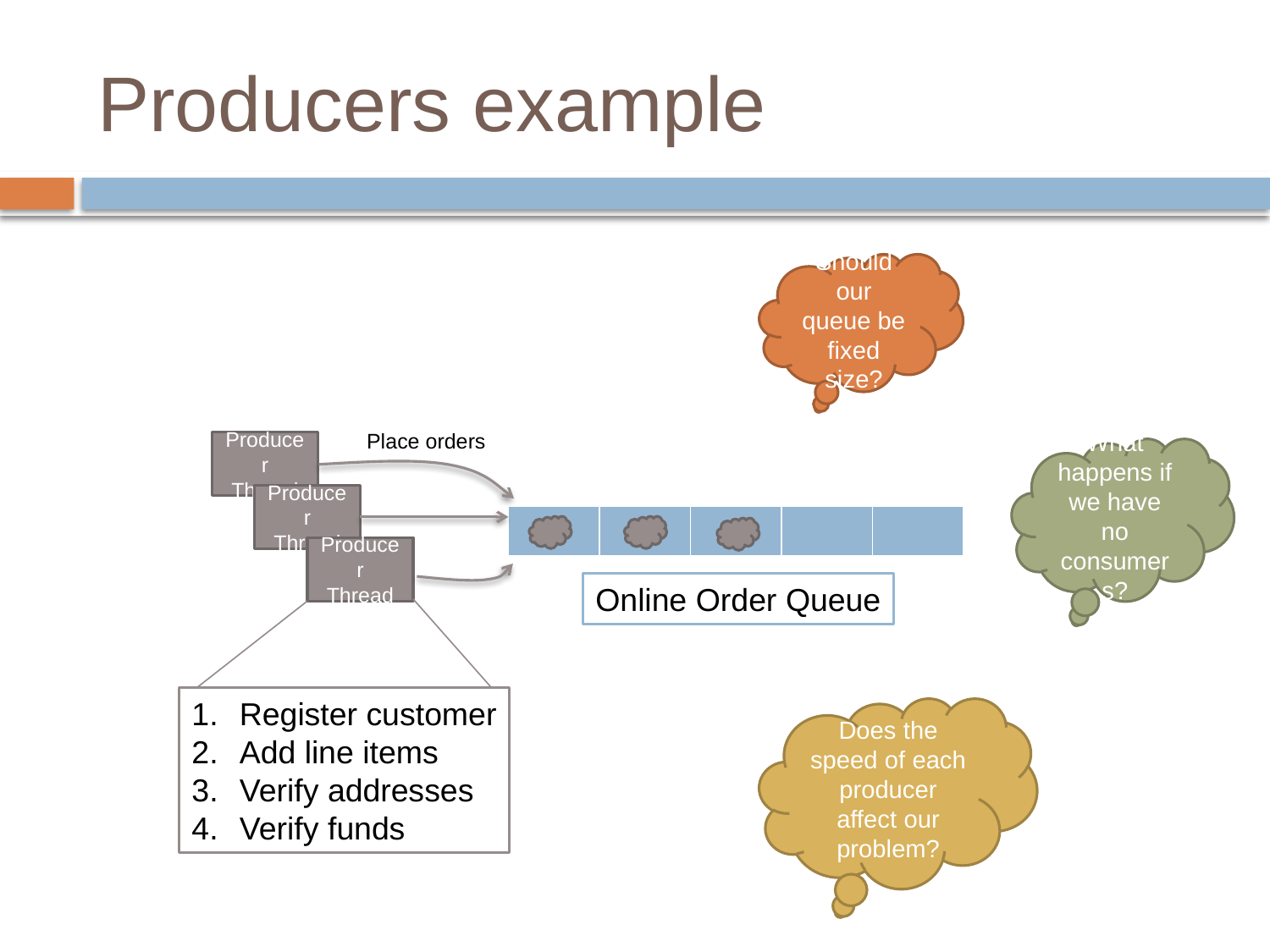

# Producers example
Should our queue be fixed size?
Place orders
Producer
Thread

Producer
Thread
Producer
Thread

What happens if we have no consumers?
|  |  |  |  |  |
| --- | --- | --- | --- | --- |

Online Order Queue
Register customer
Add line items
Verify addresses
Verify funds
Does the speed of each producer affect our problem?